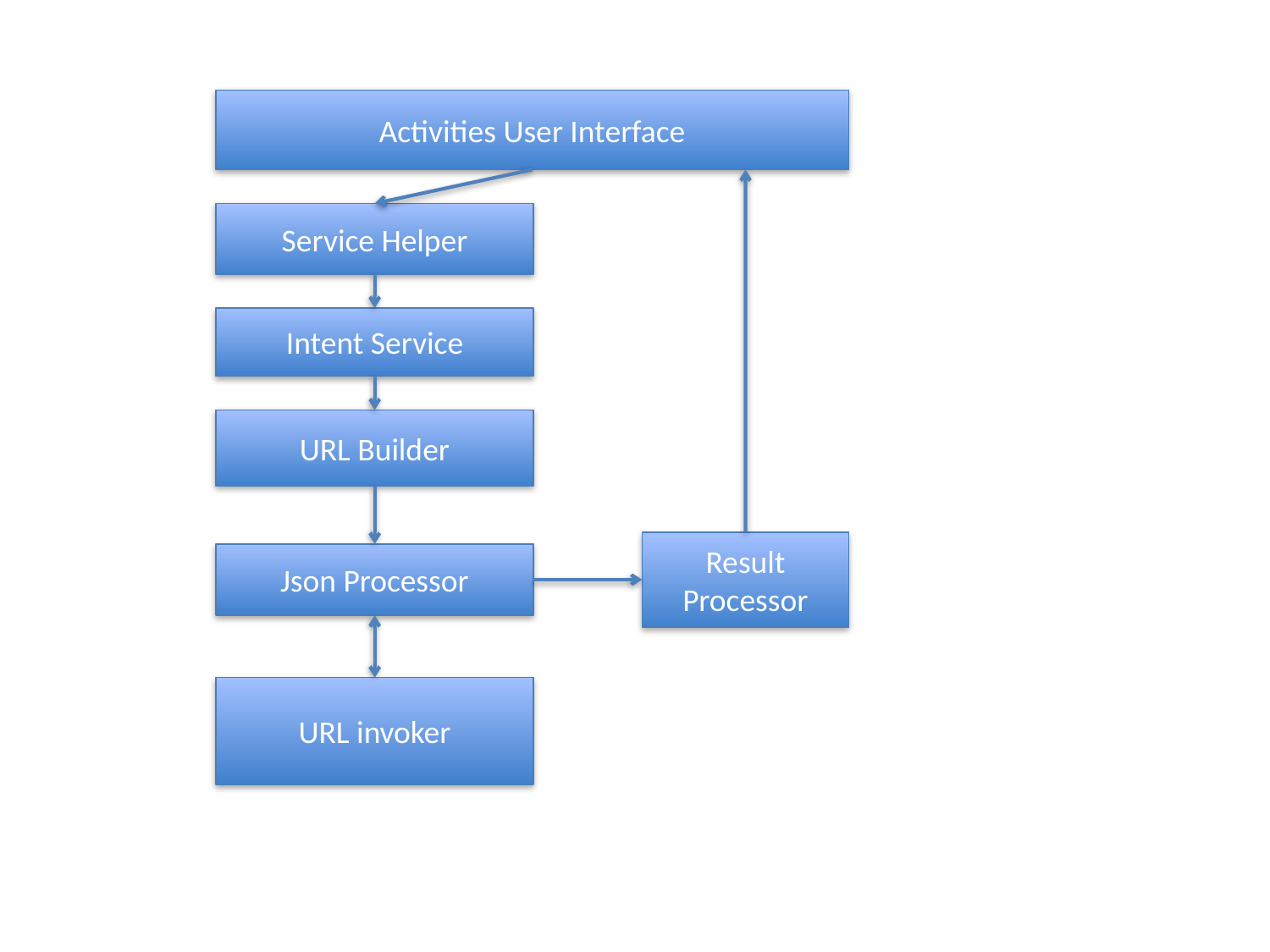

Activities User Interface
Service Helper
Intent Service
URL Builder
Result Processor
Json Processor
URL invoker